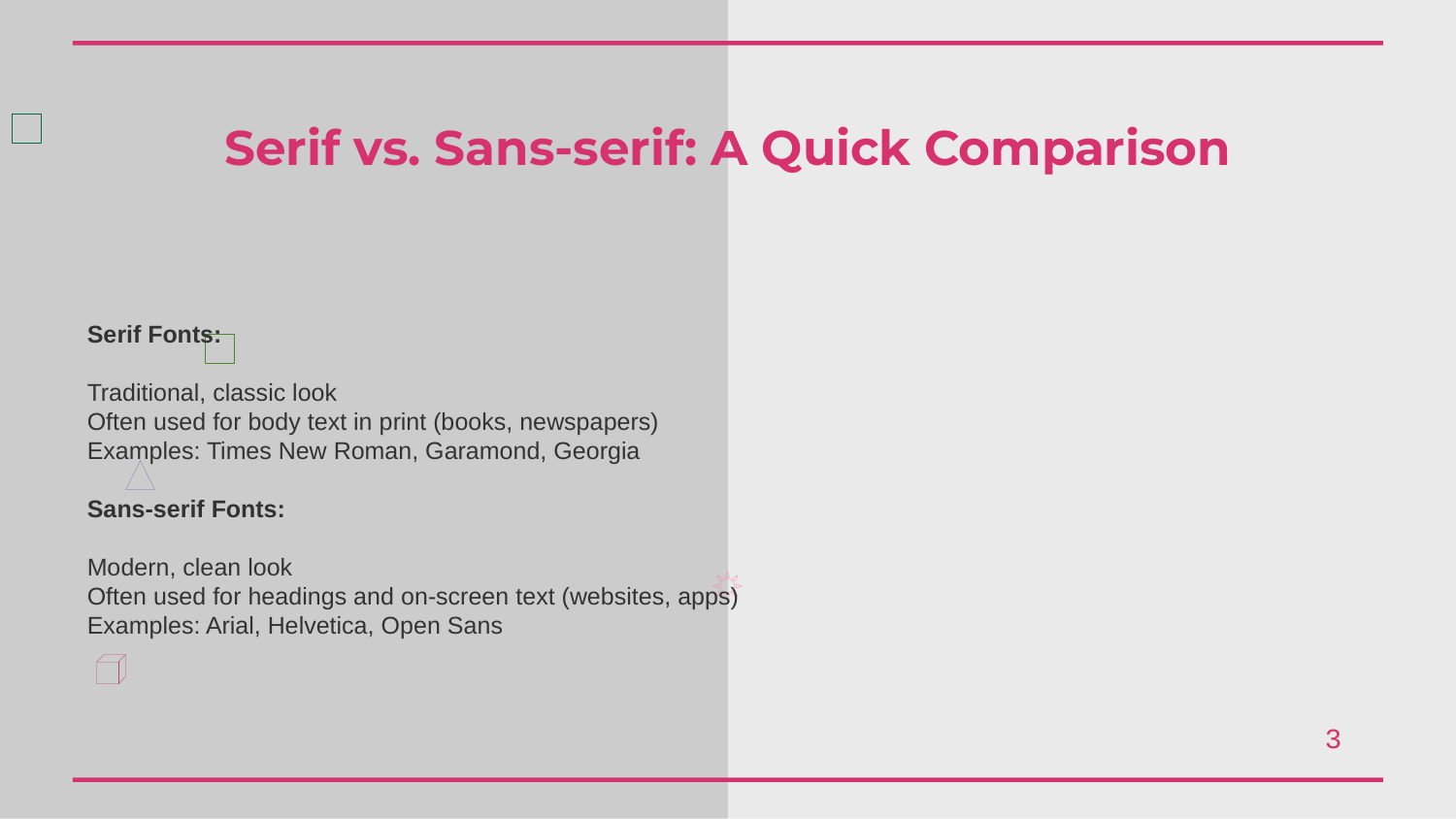

Serif vs. Sans-serif: A Quick Comparison

Serif Fonts:

Traditional, classic look
Often used for body text in print (books, newspapers)
Examples: Times New Roman, Garamond, Georgia

Sans-serif Fonts:

Modern, clean look
Often used for headings and on-screen text (websites, apps)
Examples: Arial, Helvetica, Open Sans

3